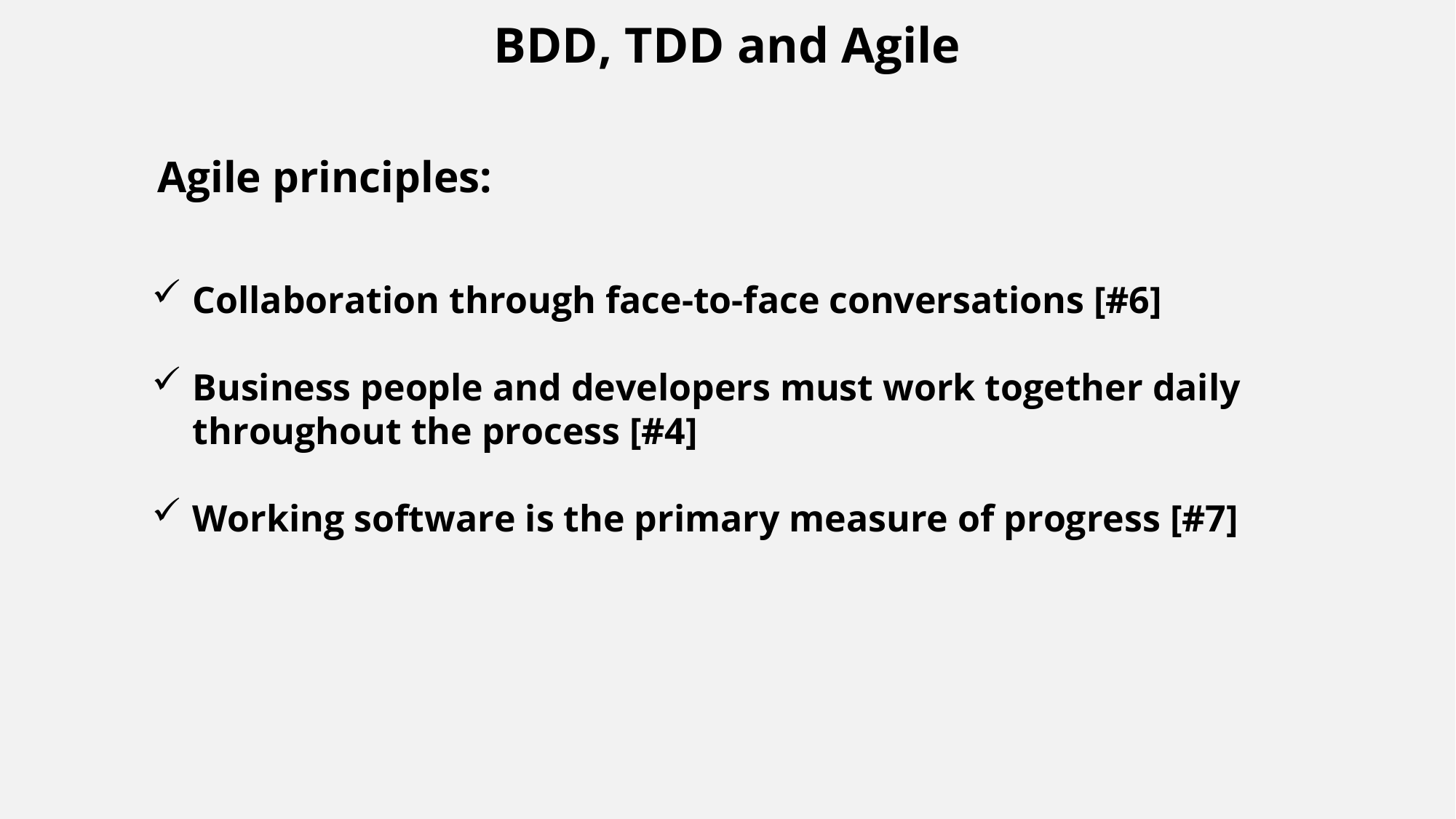

BDD, TDD and Agile
Agile principles:

Collaboration through face-to-face conversations [#6]

Business people and developers must work together daily throughout the process [#4]

Working software is the primary measure of progress [#7]